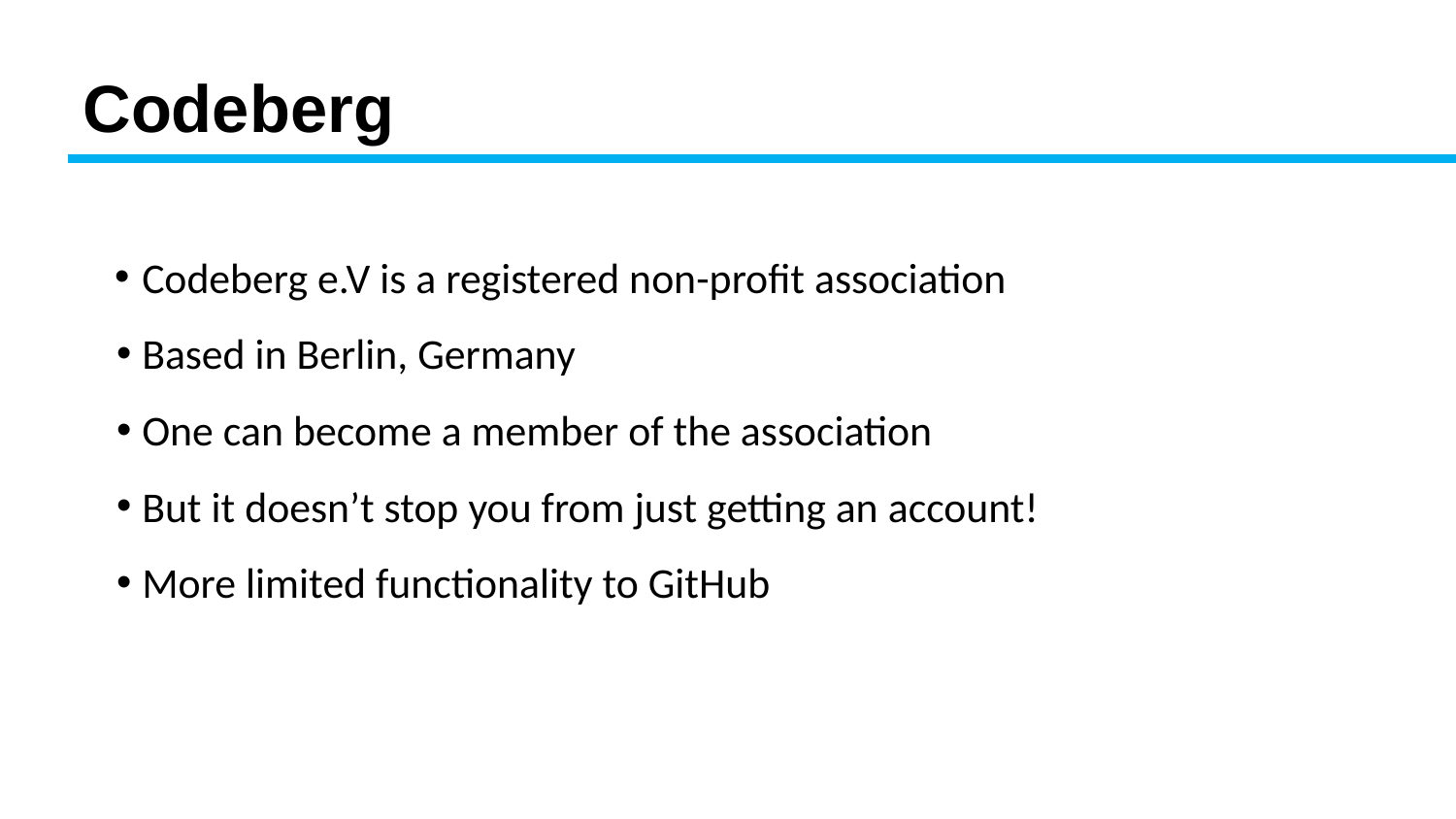

# Codeberg
Codeberg e.V is a registered non-profit association
Based in Berlin, Germany
One can become a member of the association
But it doesn’t stop you from just getting an account!
More limited functionality to GitHub